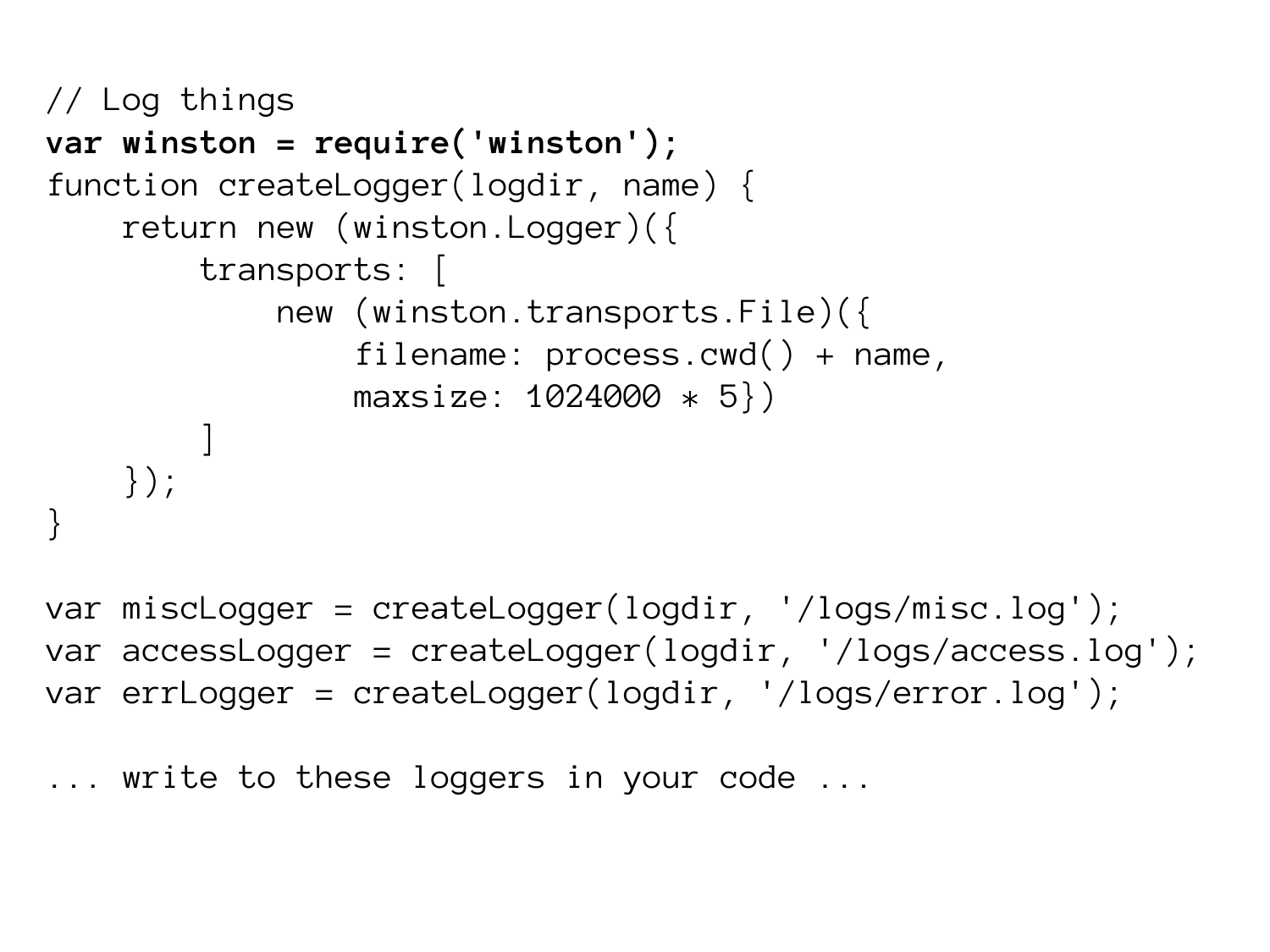

// Log things
var winston = require('winston');
function createLogger(logdir, name) {
    return new (winston.Logger)({
        transports: [
            new (winston.transports.File)({
                filename: process.cwd() + name,
                maxsize: 1024000 * 5})
        ]
    });
}

var miscLogger = createLogger(logdir, '/logs/misc.log');
var accessLogger = createLogger(logdir, '/logs/access.log');
var errLogger = createLogger(logdir, '/logs/error.log');

... write to these loggers in your code ...